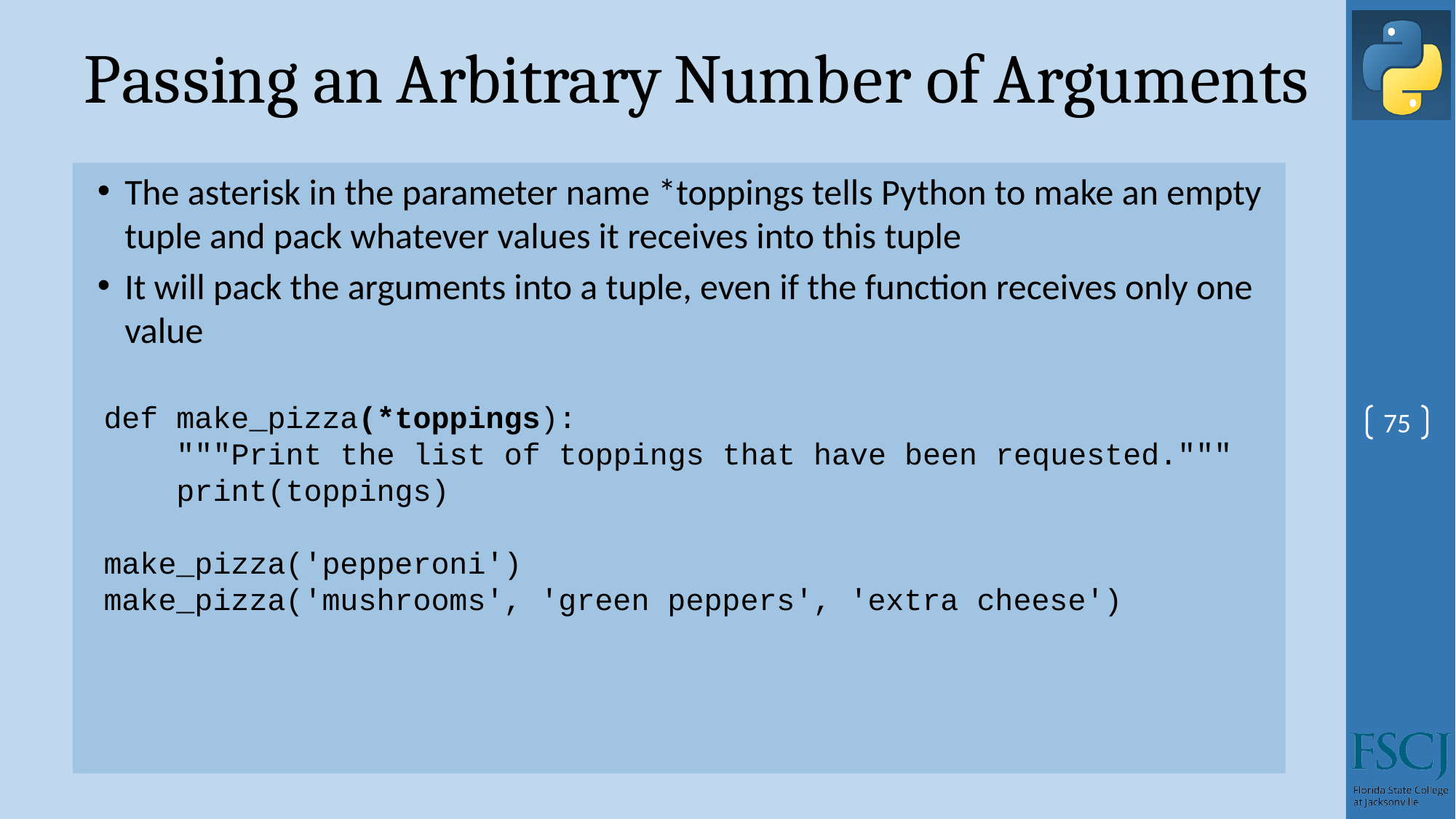

# Passing an Arbitrary Number of Arguments
The asterisk in the parameter name *toppings tells Python to make an empty tuple and pack whatever values it receives into this tuple
It will pack the arguments into a tuple, even if the function receives only one value
def make_pizza(*toppings):
    """Print the list of toppings that have been requested."""
    print(toppings)

make_pizza('pepperoni')
make_pizza('mushrooms', 'green peppers', 'extra cheese')
75